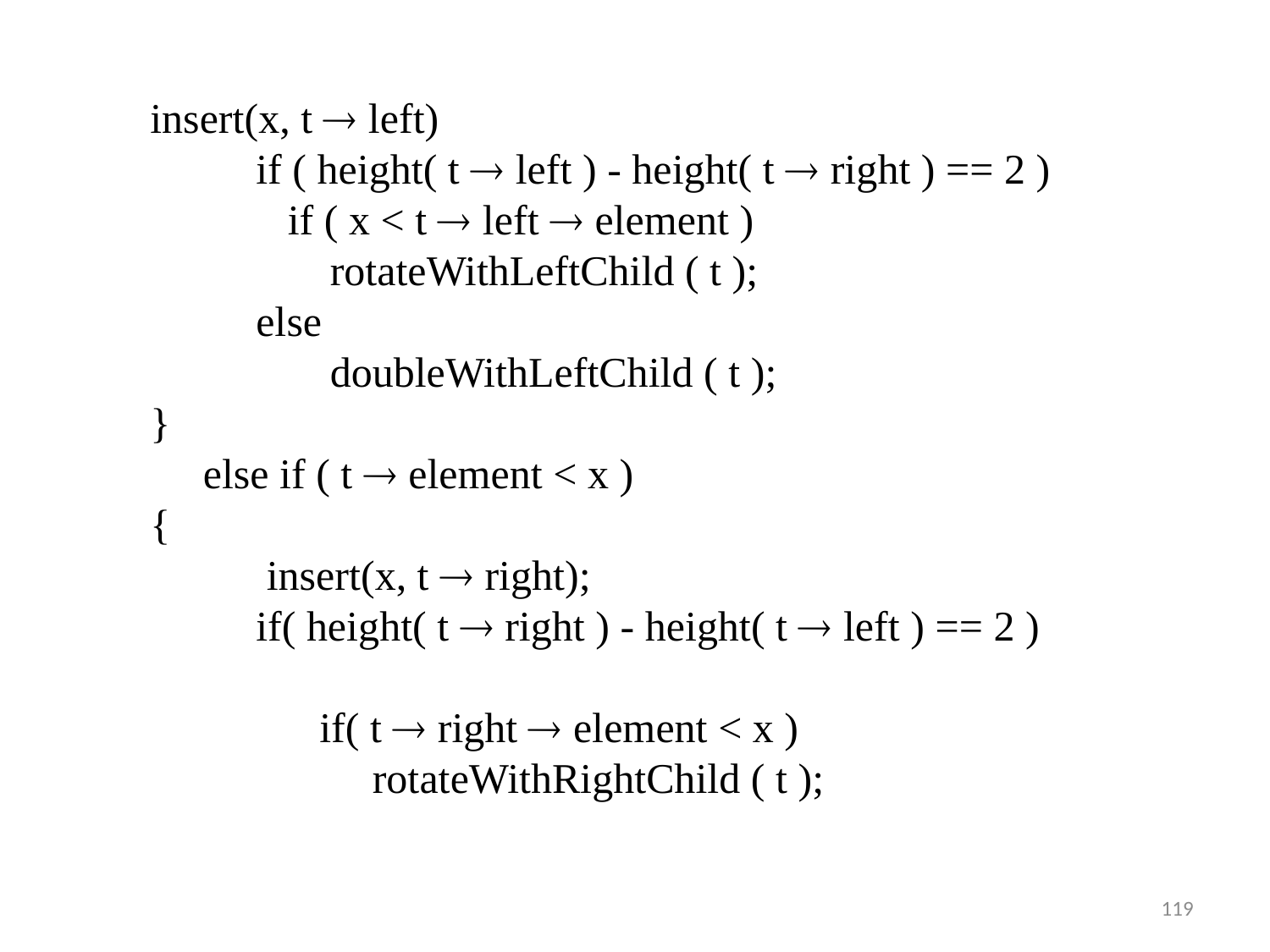

insert(x, t → left)
          if ( height( t → left ) - height( t → right ) == 2 )
             if ( x < t → left → element )
                 rotateWithLeftChild ( t );
          else
                 doubleWithLeftChild ( t );
}
     else if ( t → element < x )
{
           insert(x, t → right);
          if( height( t → right ) - height( t → left ) == 2 )
                if( t → right → element < x )
                     rotateWithRightChild ( t );

119